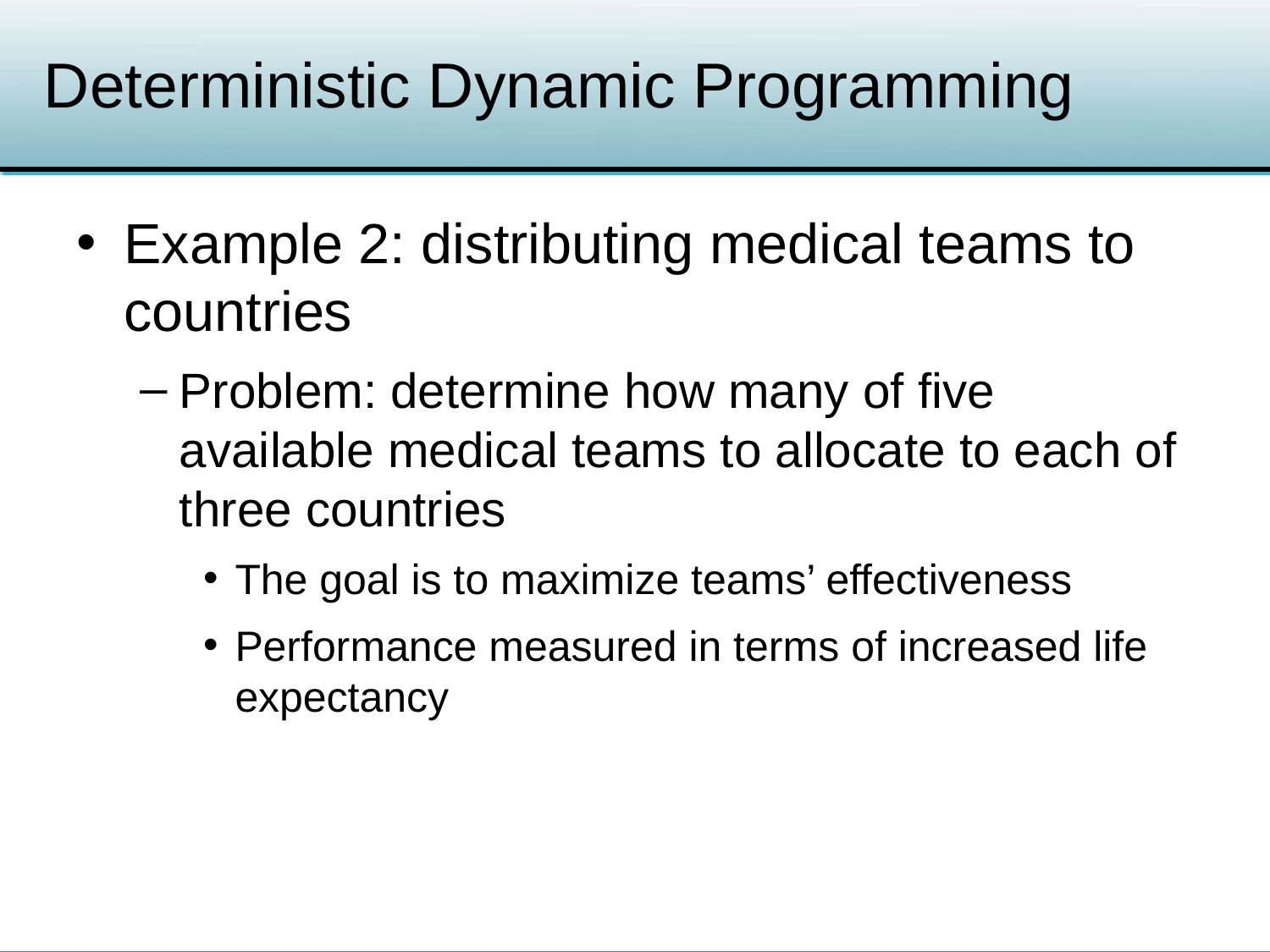

# Deterministic Dynamic Programming
Example 2: distributing medical teams to countries
Problem: determine how many of five available medical teams to allocate to each of three countries
The goal is to maximize teams’ effectiveness
Performance measured in terms of increased life expectancy